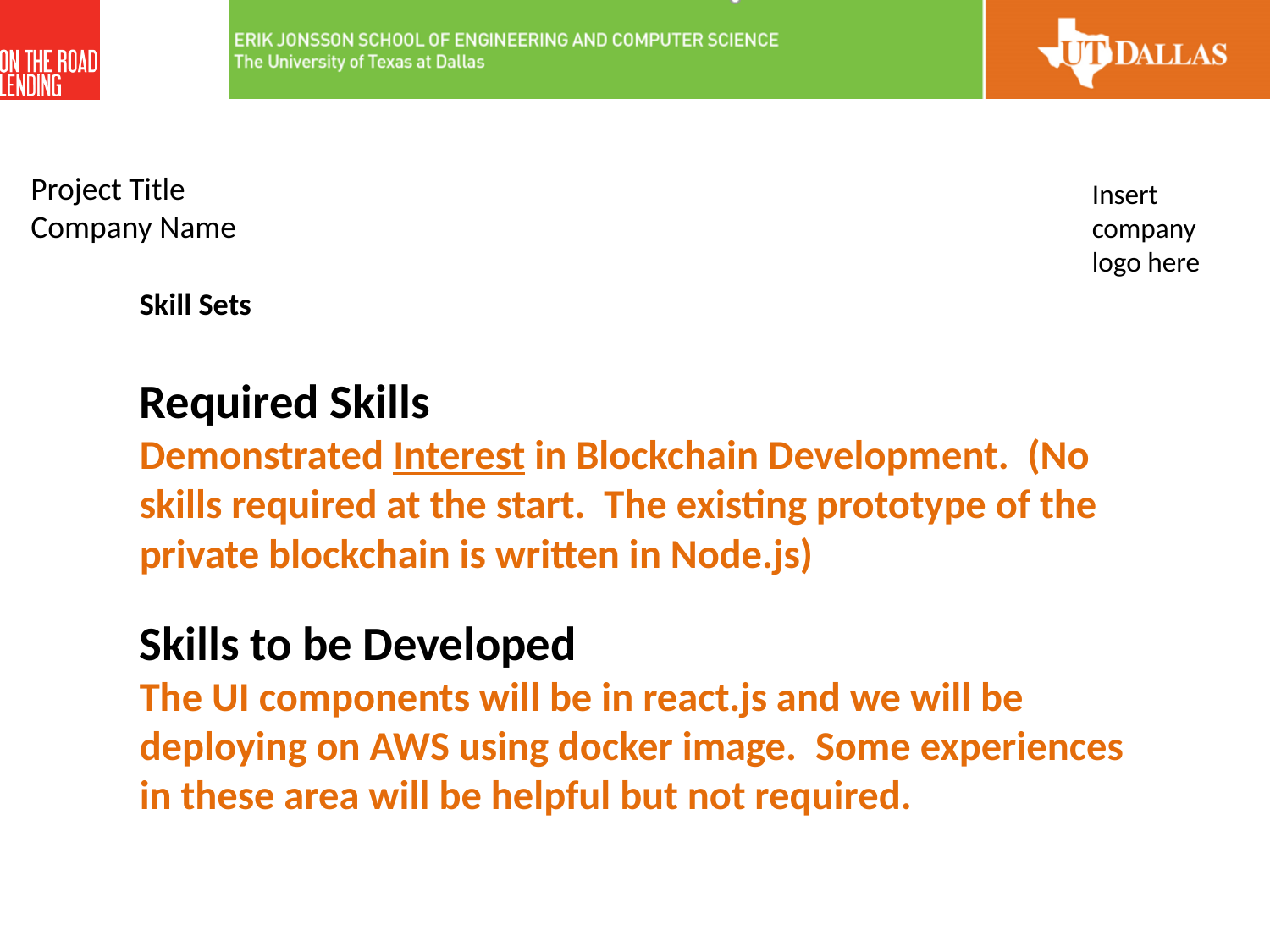

Project Title
Company Name
Insert company logo here
Skill Sets

Required Skills
Demonstrated Interest in Blockchain Development.  (No skills required at the start.  The existing prototype of the private blockchain is written in Node.js)

Skills to be Developed
The UI components will be in react.js and we will be deploying on AWS using docker image.  Some experiences in these area will be helpful but not required.